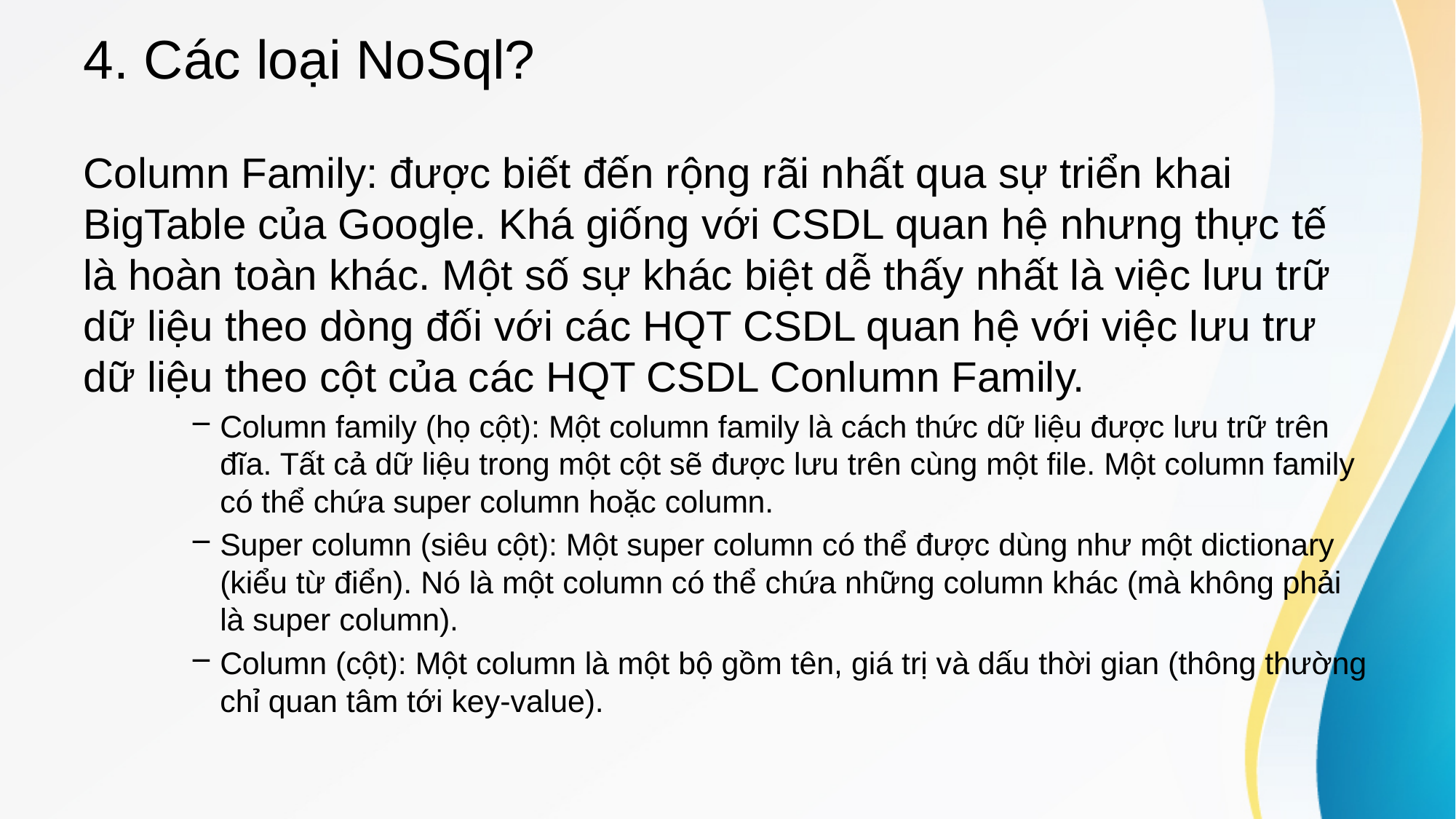

# 4. Các loại NoSql?
Column Family: được biết đến rộng rãi nhất qua sự triển khai BigTable của Google. Khá giống với CSDL quan hệ nhưng thực tế là hoàn toàn khác. Một số sự khác biệt dễ thấy nhất là việc lưu trữ dữ liệu theo dòng đối với các HQT CSDL quan hệ với việc lưu trư dữ liệu theo cột của các HQT CSDL Conlumn Family.
Column family (họ cột): Một column family là cách thức dữ liệu được lưu trữ trên đĩa. Tất cả dữ liệu trong một cột sẽ được lưu trên cùng một file. Một column family có thể chứa super column hoặc column.
Super column (siêu cột): Một super column có thể được dùng như một dictionary (kiểu từ điển). Nó là một column có thể chứa những column khác (mà không phải là super column).
Column (cột): Một column là một bộ gồm tên, giá trị và dấu thời gian (thông thường chỉ quan tâm tới key-value).